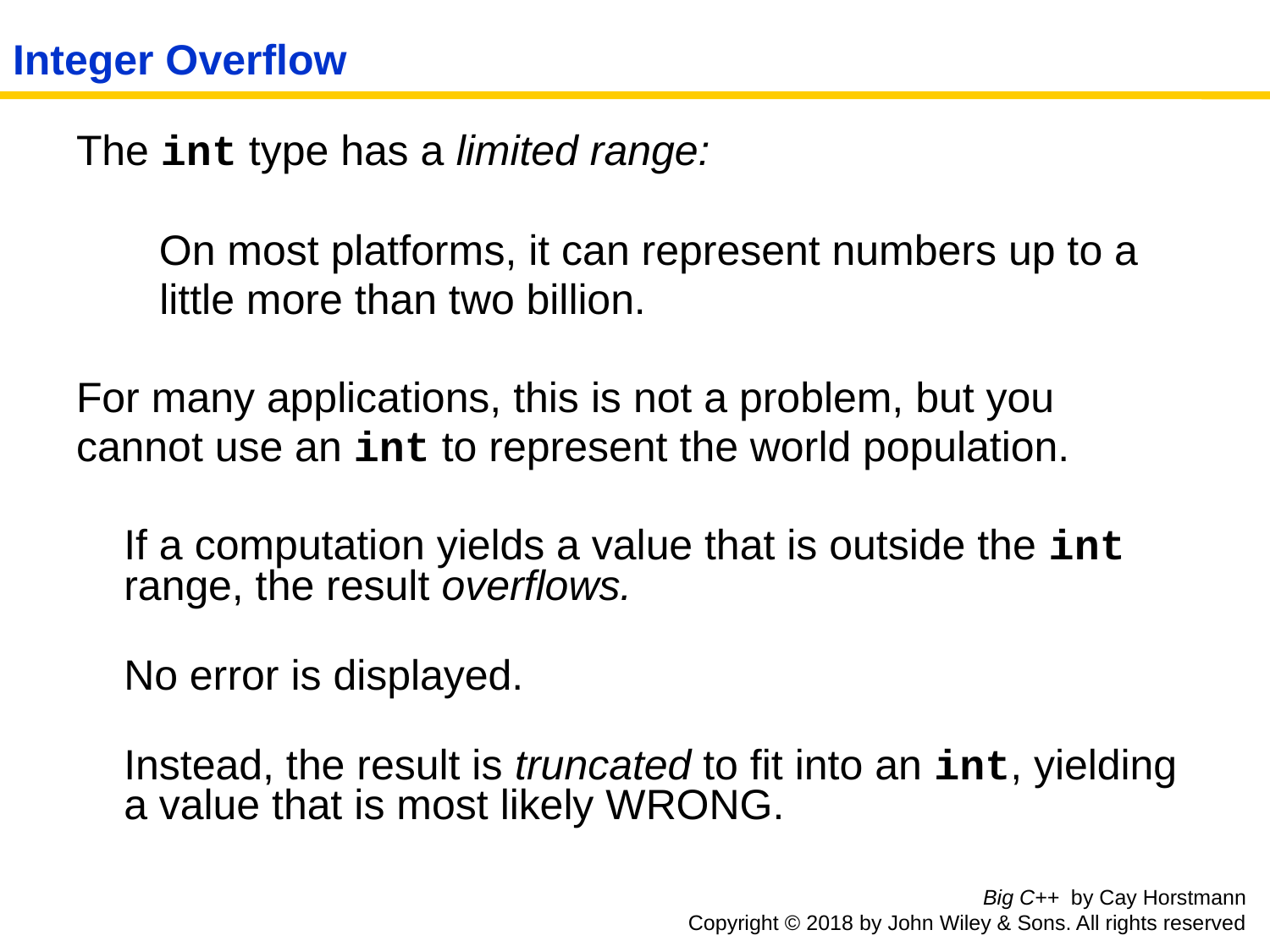

Integer Overflow
The int type has a limited range:
       On most platforms, it can represent numbers up to a
	   little more than two billion.

For many applications, this is not a problem, but you
cannot use an int to represent the world population.

	If a computation yields a value that is outside the int range, the result overflows.
	No error is displayed.
	Instead, the result is truncated to fit into an int, yielding a value that is most likely WRONG.

Big C++  by Cay Horstmann
Copyright © 2018 by John Wiley & Sons. All rights reserved